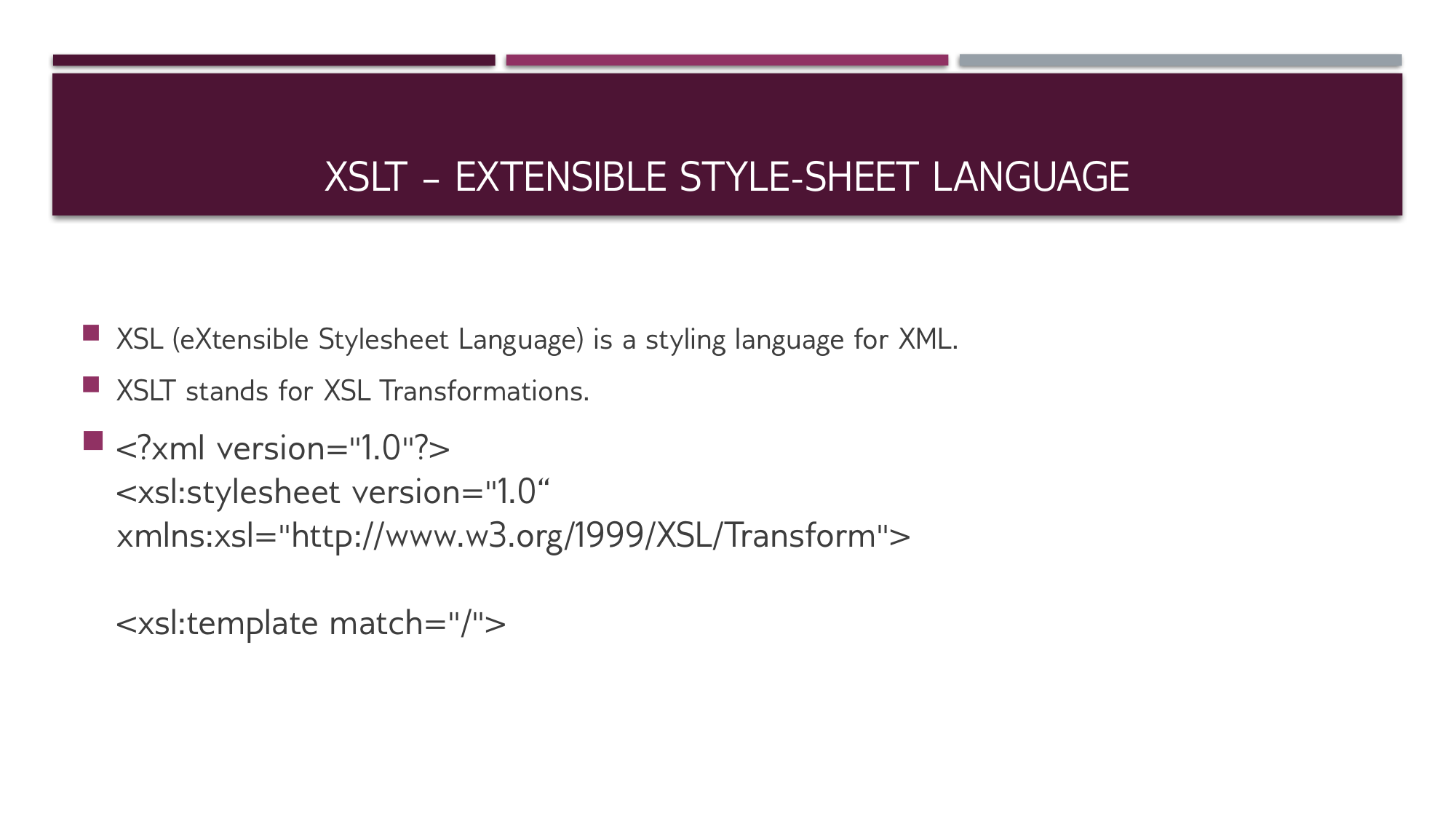

# XSLT – Extensible style-sheet language
XSL (eXtensible Stylesheet Language) is a styling language for XML.
XSLT stands for XSL Transformations.
<?xml version="1.0"?>
<xsl:stylesheet version="1.0“
xmlns:xsl="http://www.w3.org/1999/XSL/Transform">
<xsl:template match="/">